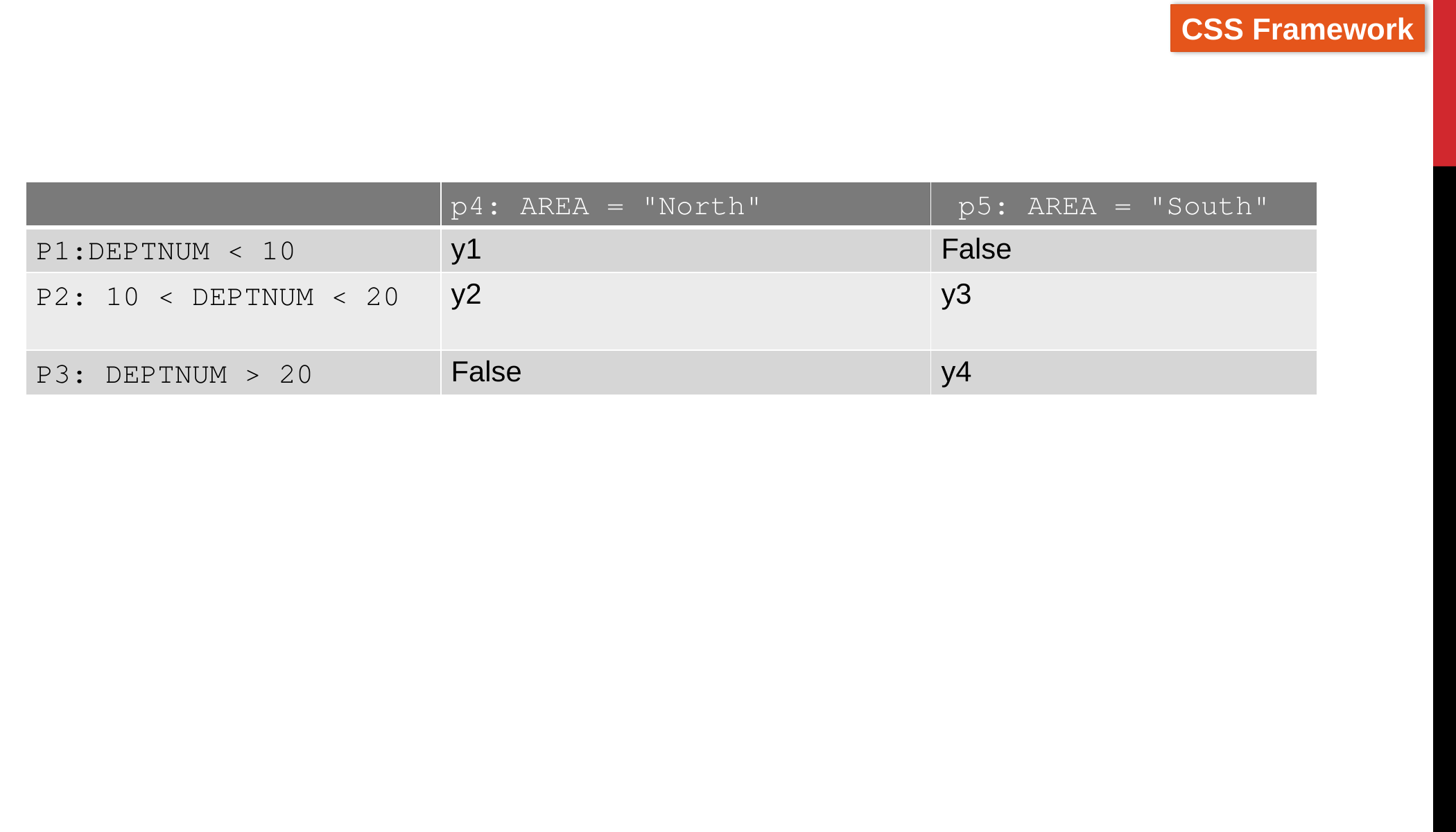

|  | p4: AREA = "North" | p5: AREA = "South" |
| --- | --- | --- |
| P1:DEPTNUM < 10 | y1 | False |
| P2: 10 < DEPTNUM < 20 | y2 | y3 |
| P3: DEPTNUM > 20 | False | y4 |